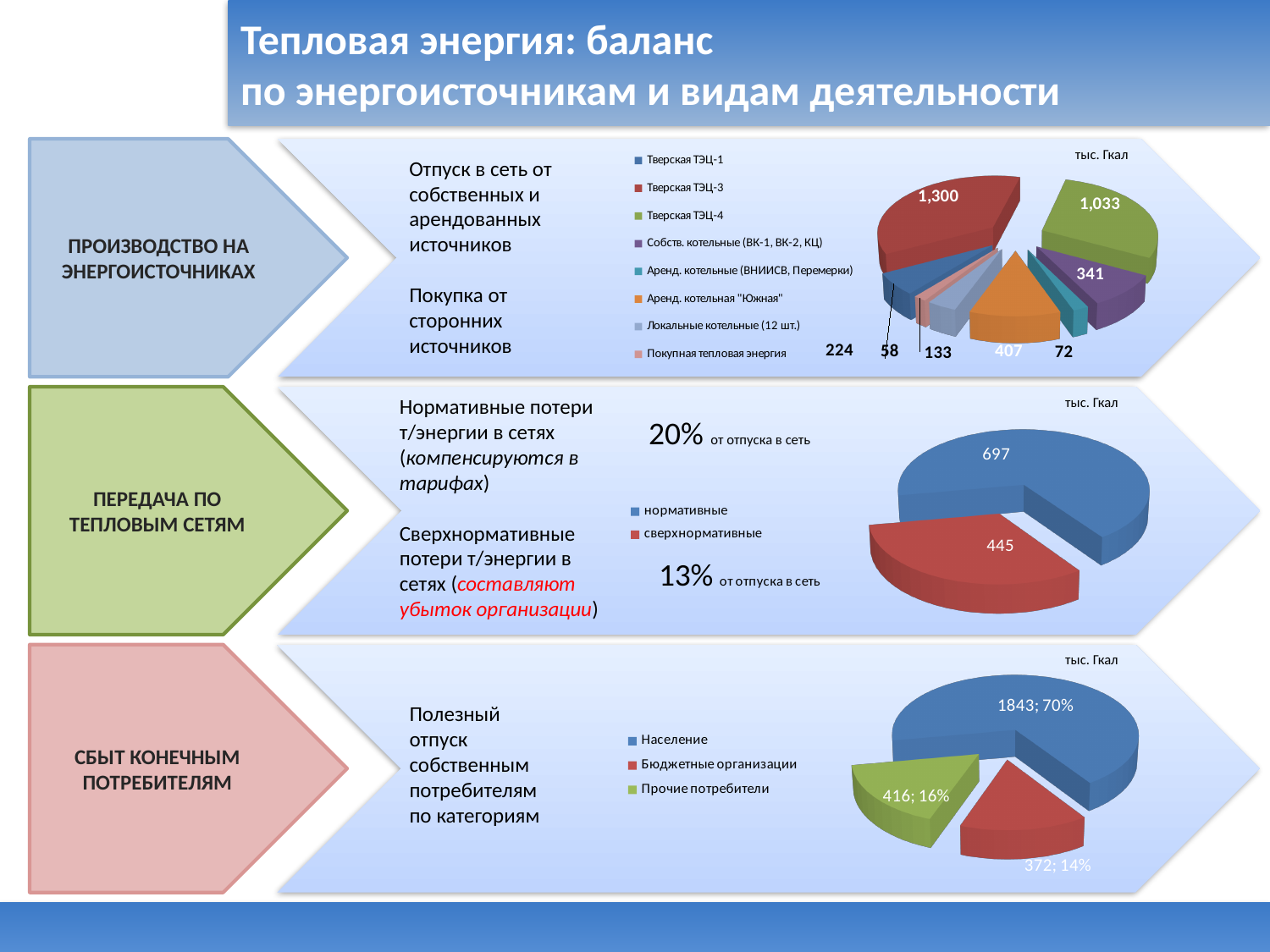

Тепловая энергия: баланс
по энергоисточникам и видам деятельности

[unsupported chart]

ПРОИЗВОДСТВО НА ЭНЕРГОИСТОЧНИКАХ
тыс. Гкал
Отпуск в сеть от собственных и арендованных источников

Покупка от сторонних источников
ПЕРЕДАЧА ПО ТЕПЛОВЫМ СЕТЯМ

Нормативные потери т/энергии в сетях (компенсируются в тарифах)

Сверхнормативные потери т/энергии в сетях (составляют убыток организации)
тыс. Гкал
20% от отпуска в сеть

[unsupported chart]

[unsupported chart]

СБЫТ КОНЕЧНЫМ ПОТРЕБИТЕЛЯМ

тыс. Гкал
Полезный отпуск собственным потребителям по категориям